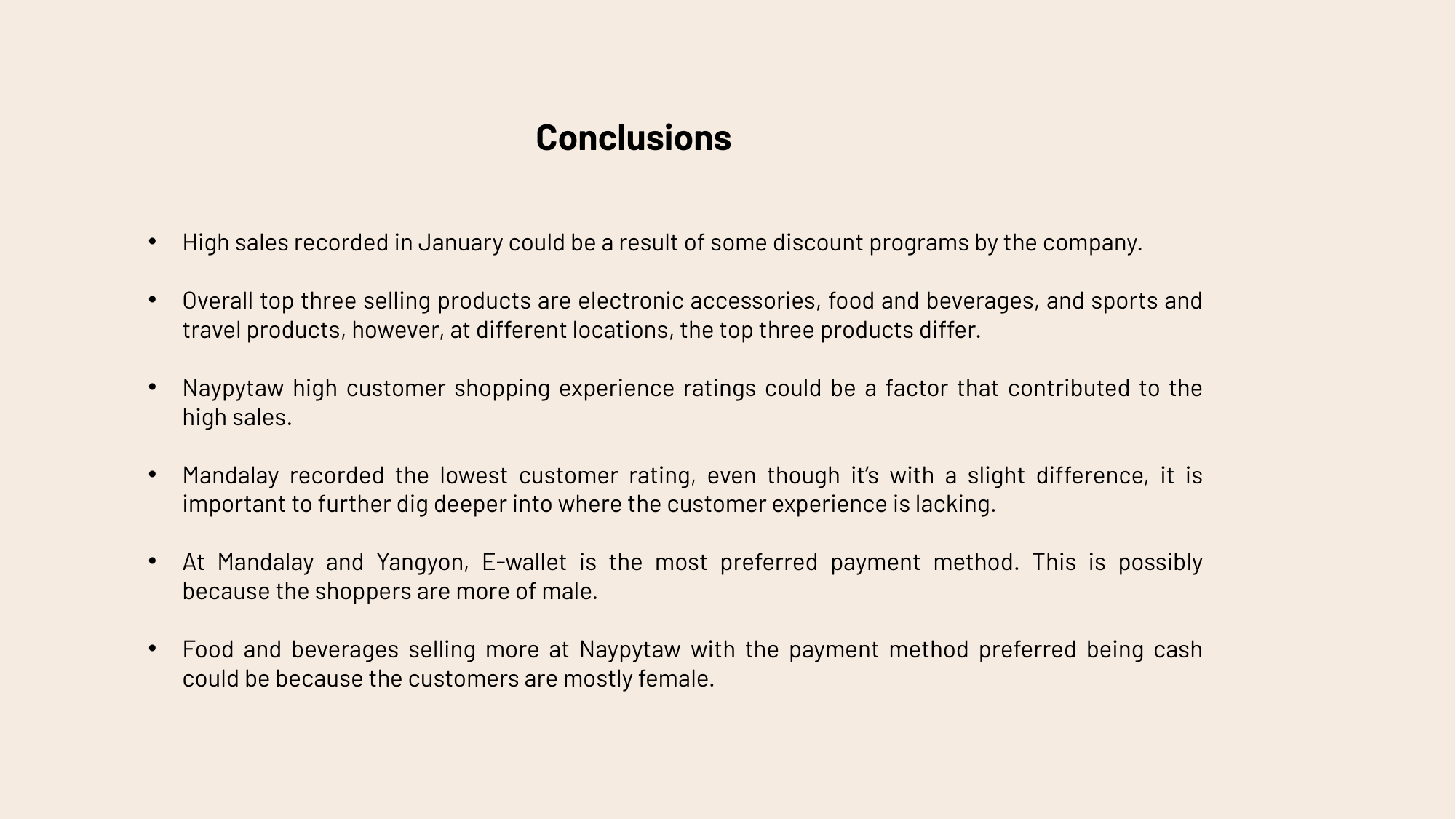

Conclusions
High sales recorded in January could be a result of some discount programs by the company.

Overall top three selling products are electronic accessories, food and beverages, and sports and travel products, however, at different locations, the top three products differ.

Naypytaw high customer shopping experience ratings could be a factor that contributed to the high sales.

Mandalay recorded the lowest customer rating, even though it’s with a slight difference, it is important to further dig deeper into where the customer experience is lacking.

At Mandalay and Yangyon, E-wallet is the most preferred payment method. This is possibly because the shoppers are more of male.

Food and beverages selling more at Naypytaw with the payment method preferred being cash could be because the customers are mostly female.